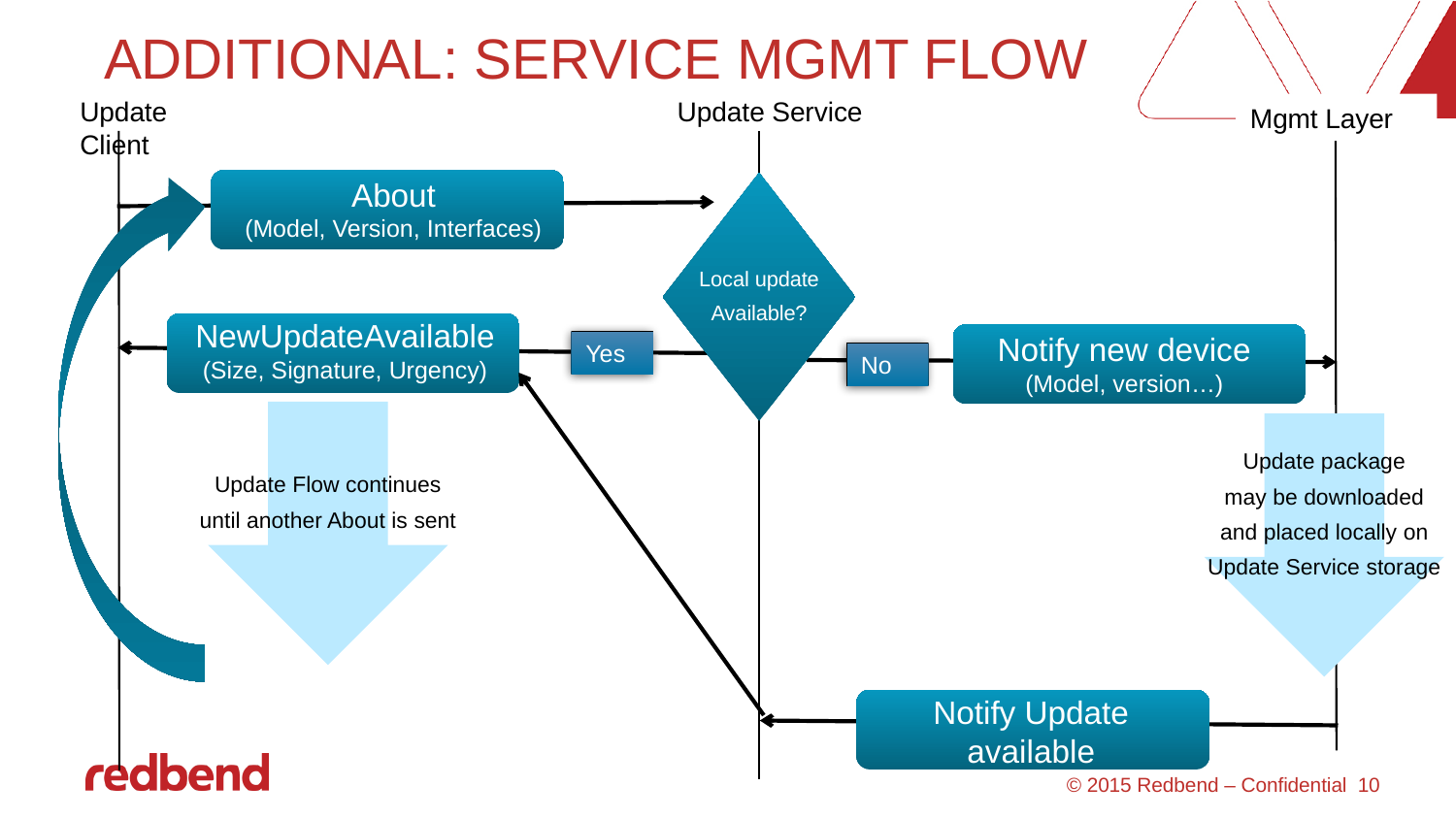

# Additional: service mgmt flow
Update Client
Update Service
Mgmt Layer
About
(Model, Version, Interfaces)

Local update
Available?
NewUpdateAvailable
(Size, Signature, Urgency)

Notify new device
(Model, version…)

Yes
No
Update Flow continues
until another About is sent
Update package
may be downloaded
and placed locally on
Update Service storage
Notify Update available